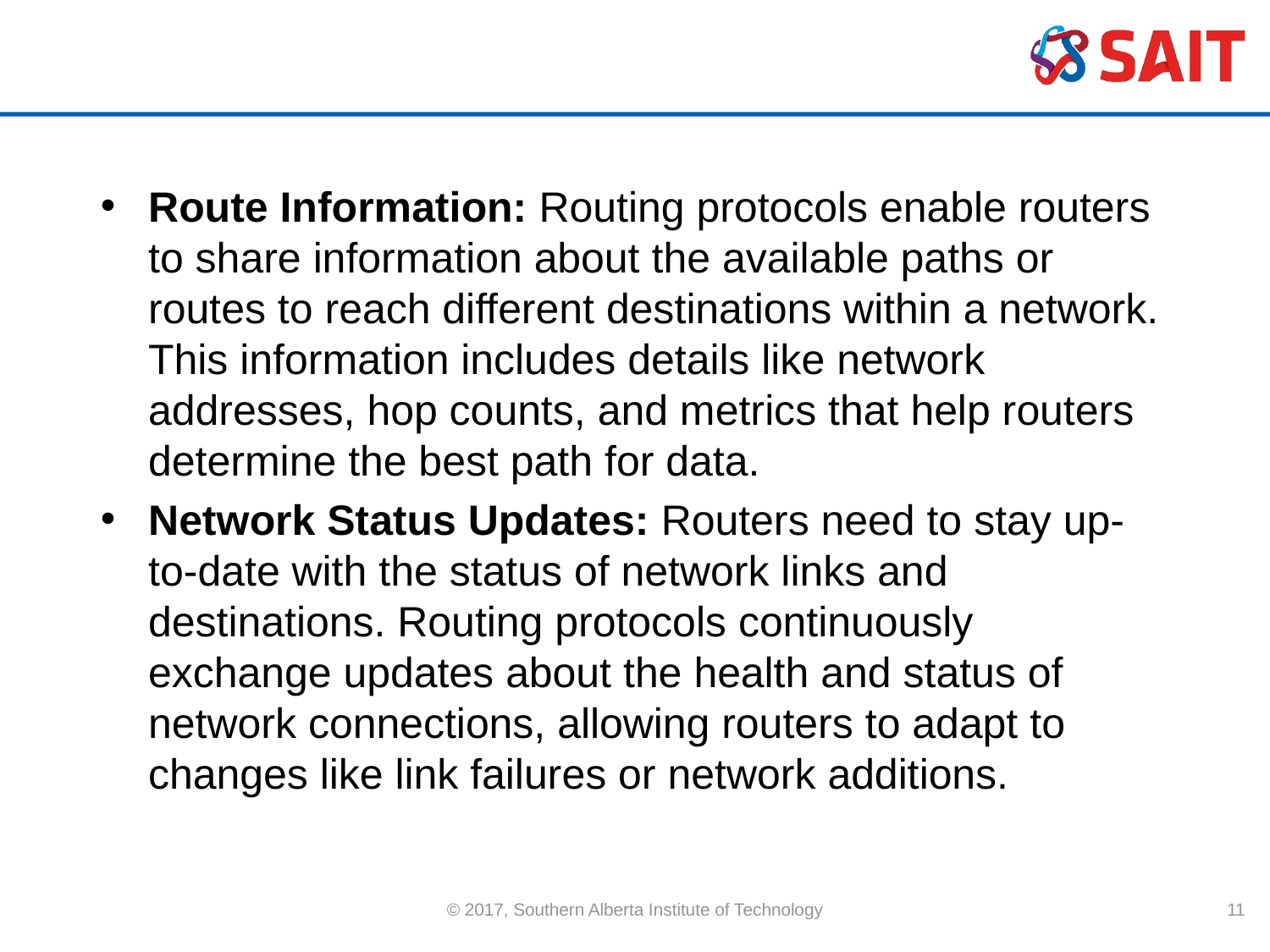

#
Route Information: Routing protocols enable routers to share information about the available paths or routes to reach different destinations within a network. This information includes details like network addresses, hop counts, and metrics that help routers determine the best path for data.
Network Status Updates: Routers need to stay up-to-date with the status of network links and destinations. Routing protocols continuously exchange updates about the health and status of network connections, allowing routers to adapt to changes like link failures or network additions.